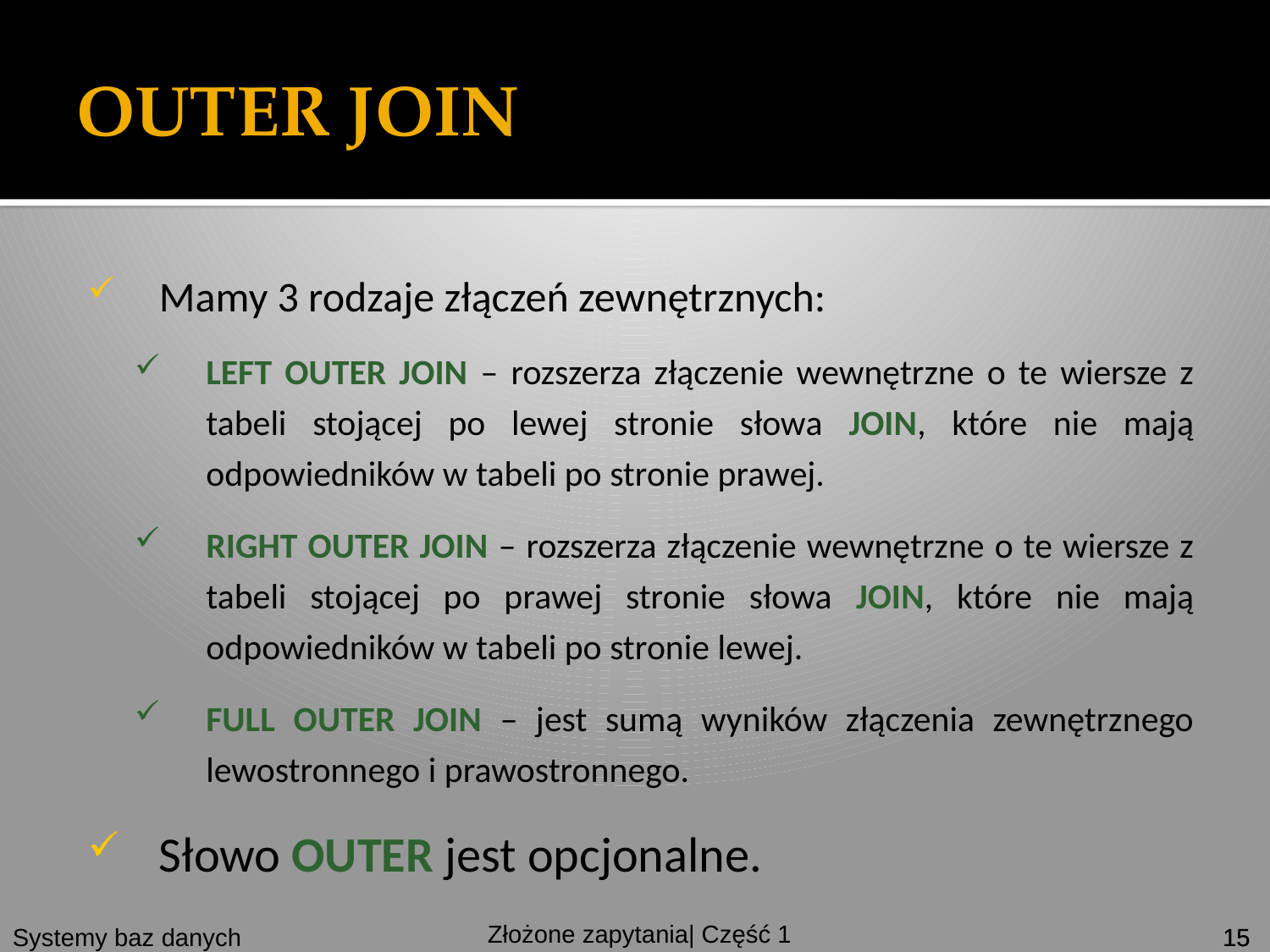

# OUTER JOIN
Mamy 3 rodzaje złączeń zewnętrznych:
LEFT OUTER JOIN – rozszerza złączenie wewnętrzne o te wiersze z tabeli stojącej po lewej stronie słowa JOIN, które nie mają odpowiedników w tabeli po stronie prawej.
RIGHT OUTER JOIN – rozszerza złączenie wewnętrzne o te wiersze z tabeli stojącej po prawej stronie słowa JOIN, które nie mają odpowiedników w tabeli po stronie lewej.
FULL OUTER JOIN – jest sumą wyników złączenia zewnętrznego lewostronnego i prawostronnego.
Słowo OUTER jest opcjonalne.
Złożone zapytania| Część 1